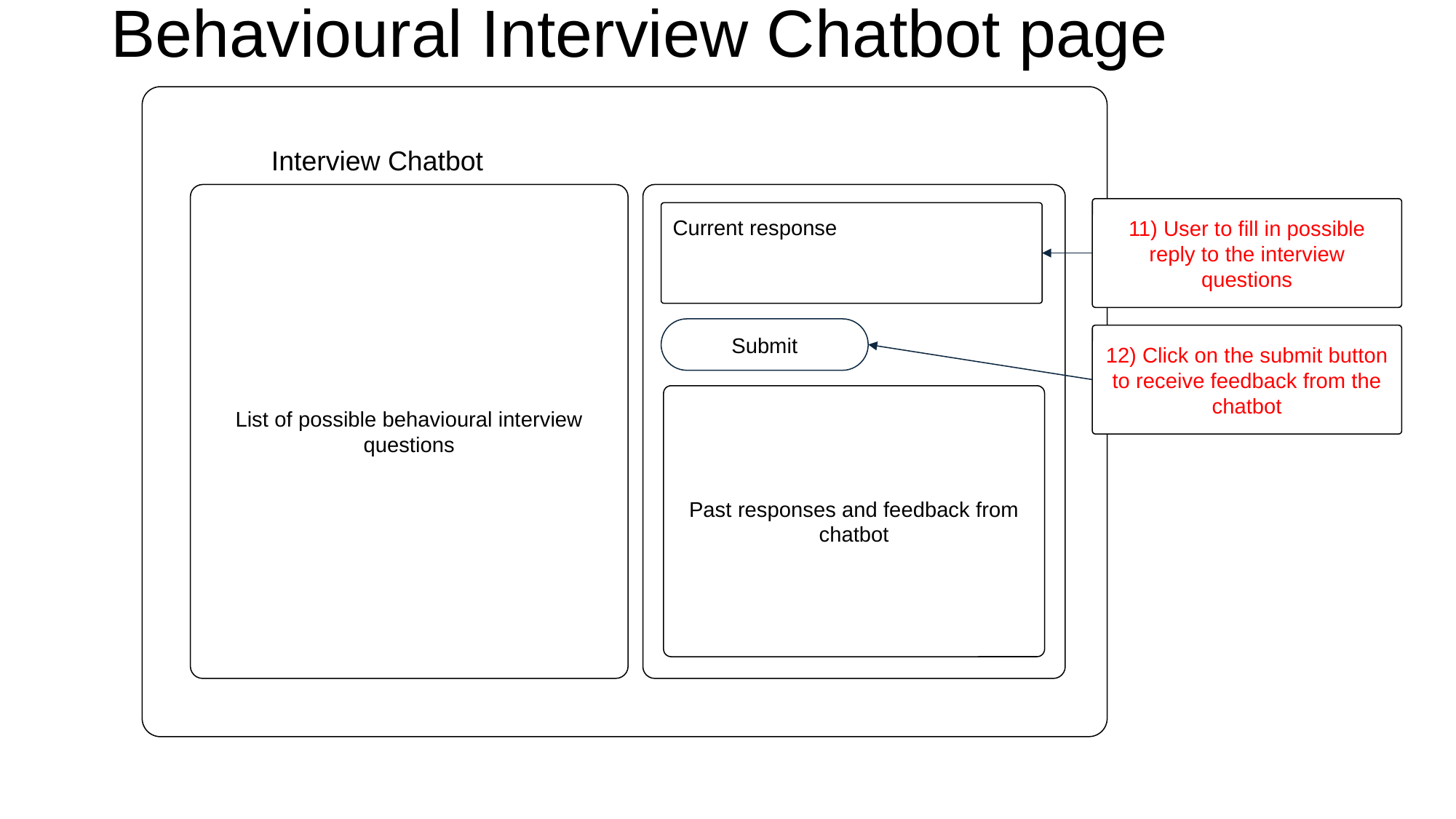

# Behavioural Interview Chatbot page

Interview Chatbot
List of possible behavioural interview questions

11) User to fill in possible reply to the interview questions
Current response
Submit
12) Click on the submit button to receive feedback from the chatbot
Past responses and feedback from chatbot